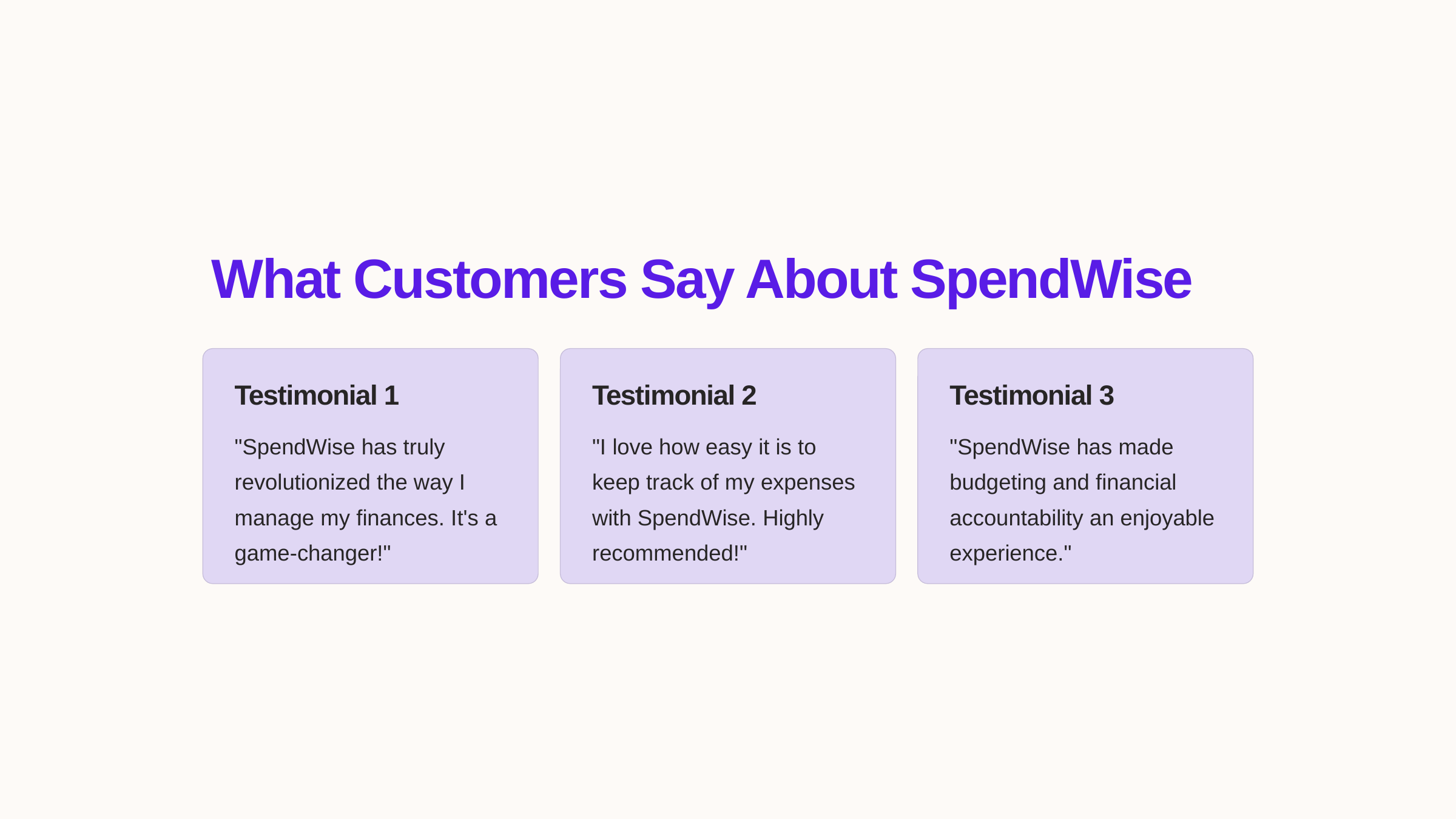

What Customers Say About SpendWise

Testimonial 1
Testimonial 2
Testimonial 3
"SpendWise has truly revolutionized the way I manage my finances. It's a game-changer!"
"I love how easy it is to keep track of my expenses with SpendWise. Highly recommended!"
"SpendWise has made budgeting and financial accountability an enjoyable experience."